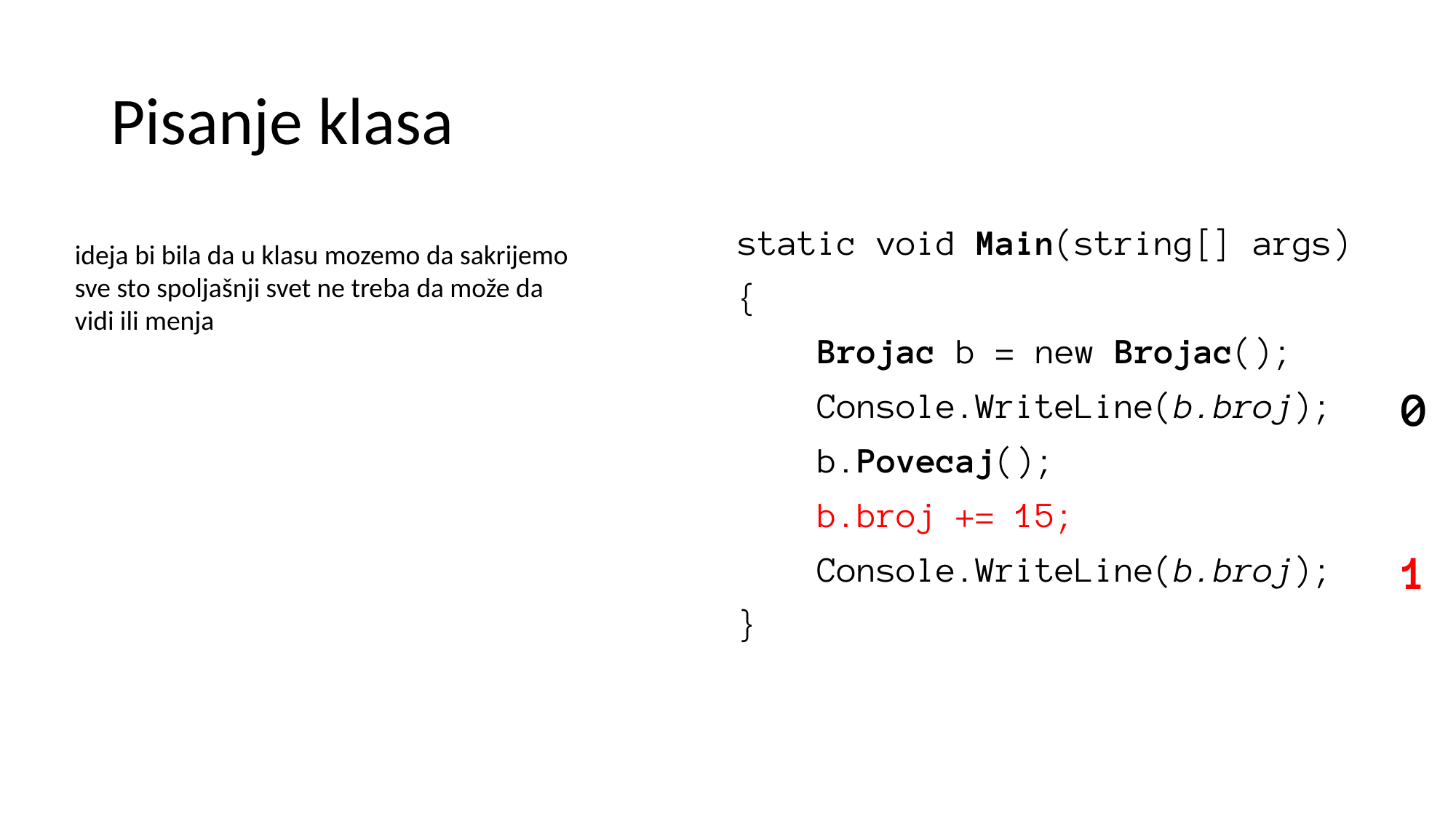

# Pisanje klasa
static void Main(string[] args)
{
    Brojac b = new Brojac();
    Console.WriteLine(b.broj);
    b.Povecaj();
    b.broj += 15;
    Console.WriteLine(b.broj);
}
ideja bi bila da u klasu mozemo da sakrijemo sve sto spoljašnji svet ne treba da može da vidi ili menja
0
1